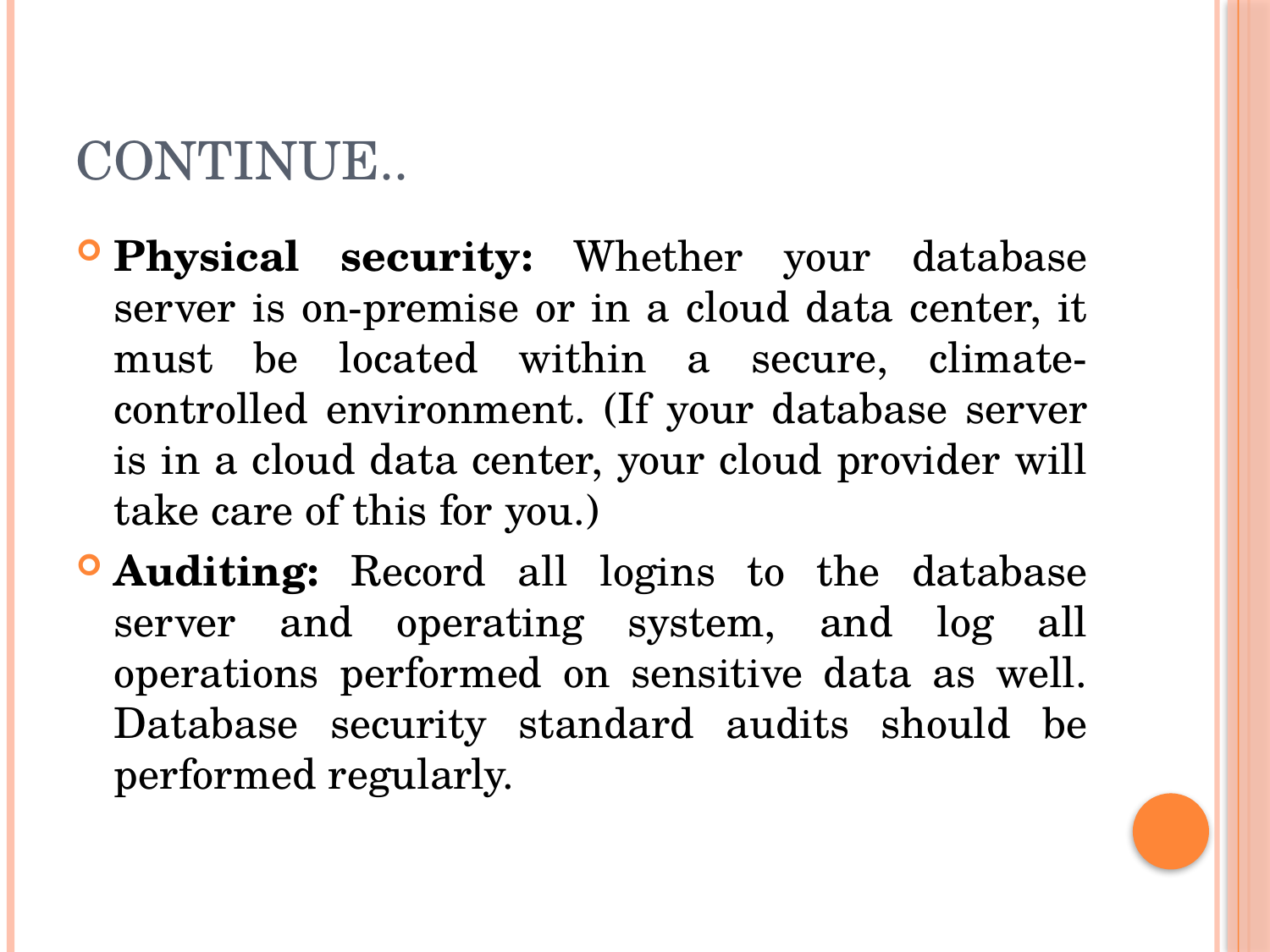

# Continue..
Physical security: Whether your database server is on-premise or in a cloud data center, it must be located within a secure, climate-controlled environment. (If your database server is in a cloud data center, your cloud provider will take care of this for you.)
Auditing: Record all logins to the database server and operating system, and log all operations performed on sensitive data as well. Database security standard audits should be performed regularly.